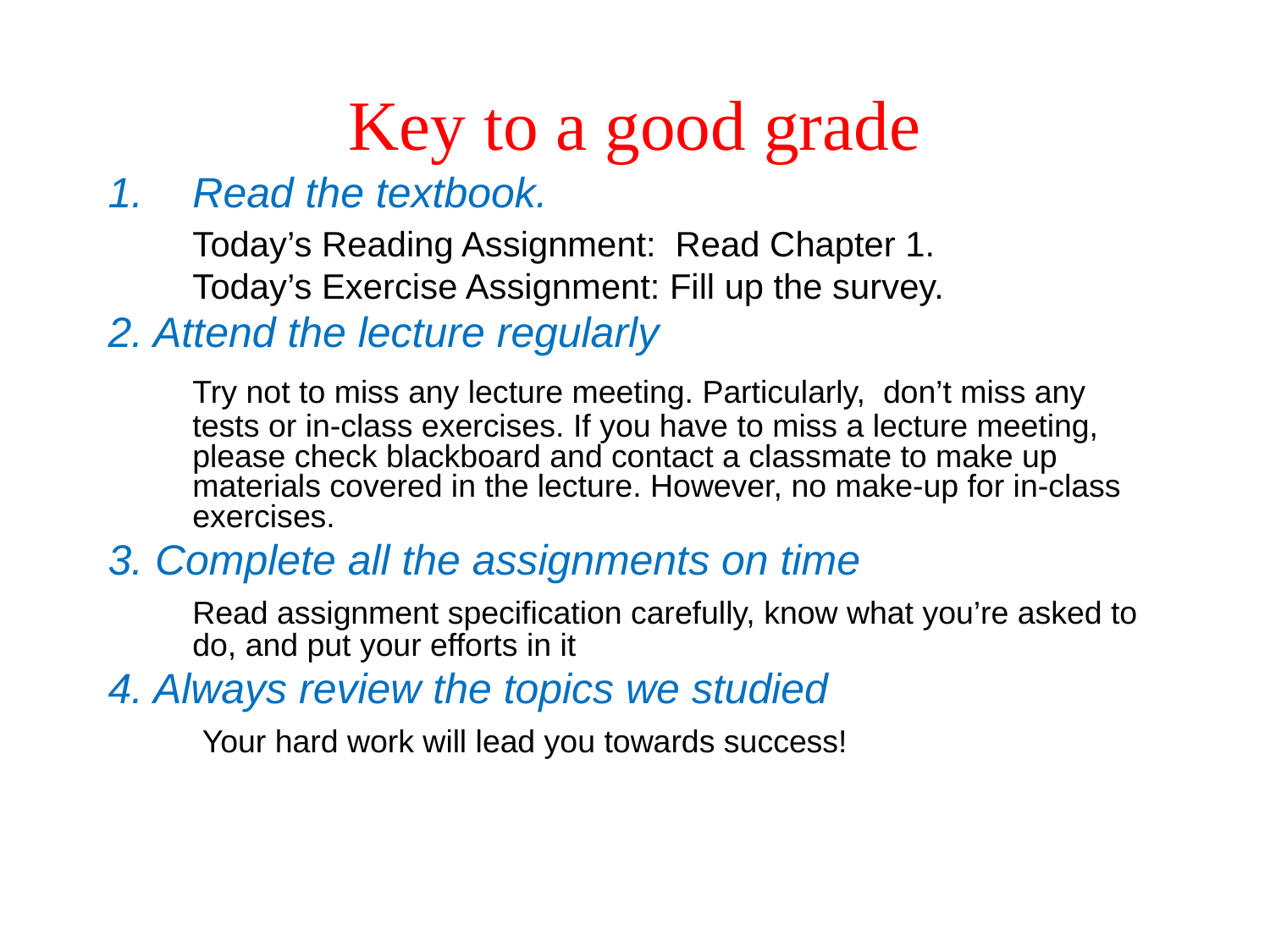

# Key to a good grade
Read the textbook.
	Today’s Reading Assignment:  Read Chapter 1.
	Today’s Exercise Assignment: Fill up the survey.
2. Attend the lecture regularly
	Try not to miss any lecture meeting. Particularly,  don’t miss any tests or in-class exercises. If you have to miss a lecture meeting, please check blackboard and contact a classmate to make up materials covered in the lecture. However, no make-up for in-class exercises.
3. Complete all the assignments on time
	Read assignment specification carefully, know what you’re asked to do, and put your efforts in it
4. Always review the topics we studied
	 Your hard work will lead you towards success!